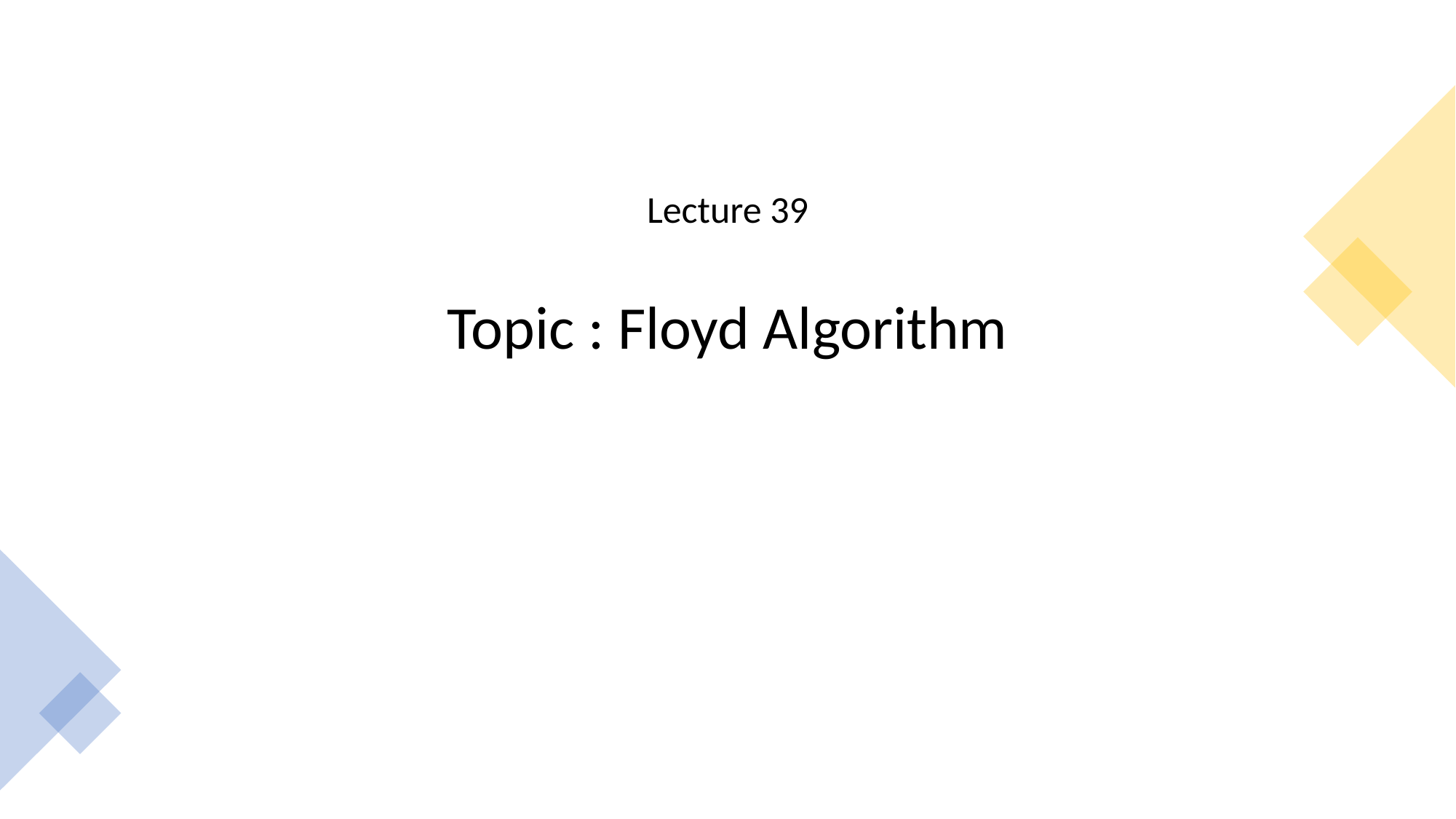

# Lecture 39 Topic : Floyd Algorithm